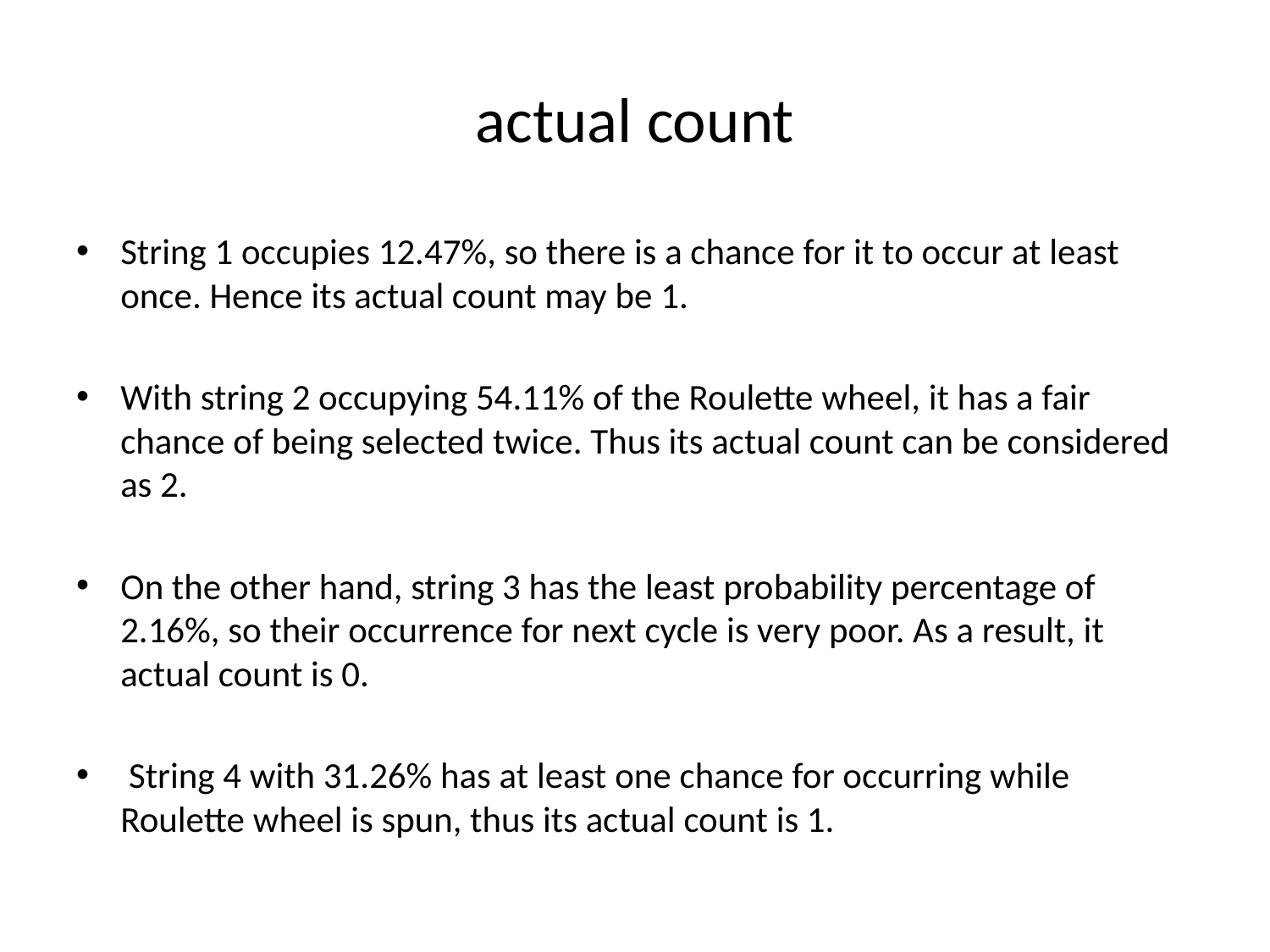

# actual count
String 1 occupies 12.47%, so there is a chance for it to occur at least once. Hence its actual count may be 1.

With string 2 occupying 54.11% of the Roulette wheel, it has a fair chance of being selected twice. Thus its actual count can be considered as 2.

On the other hand, string 3 has the least probability percentage of 2.16%, so their occurrence for next cycle is very poor. As a result, it actual count is 0.

 String 4 with 31.26% has at least one chance for occurring while Roulette wheel is spun, thus its actual count is 1.